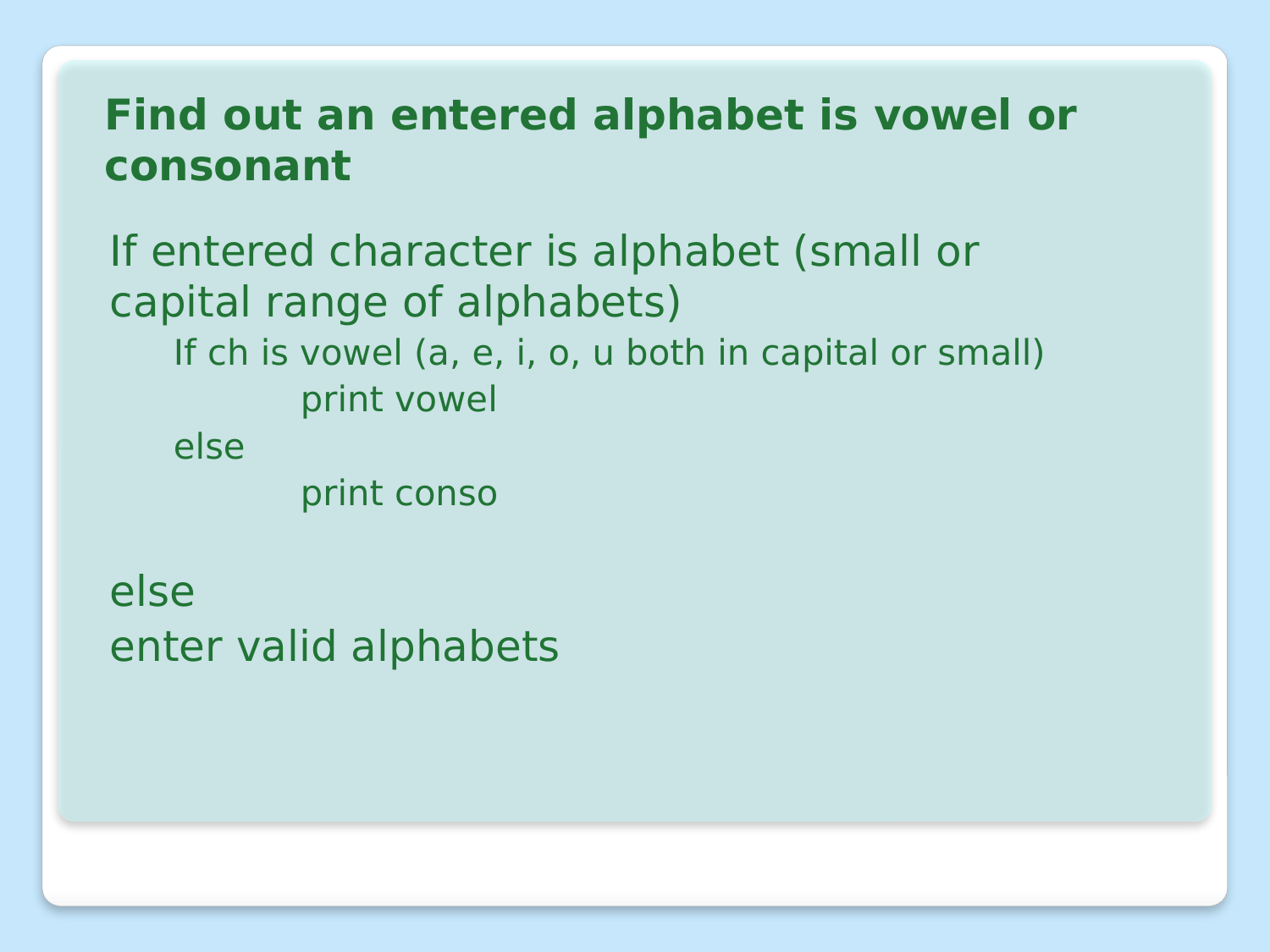

Find out an entered alphabet is vowel or consonant
If entered character is alphabet (small or capital range of alphabets)
If ch is vowel (a, e, i, o, u both in capital or small)
	print vowel
else
	print conso

else
enter valid alphabets